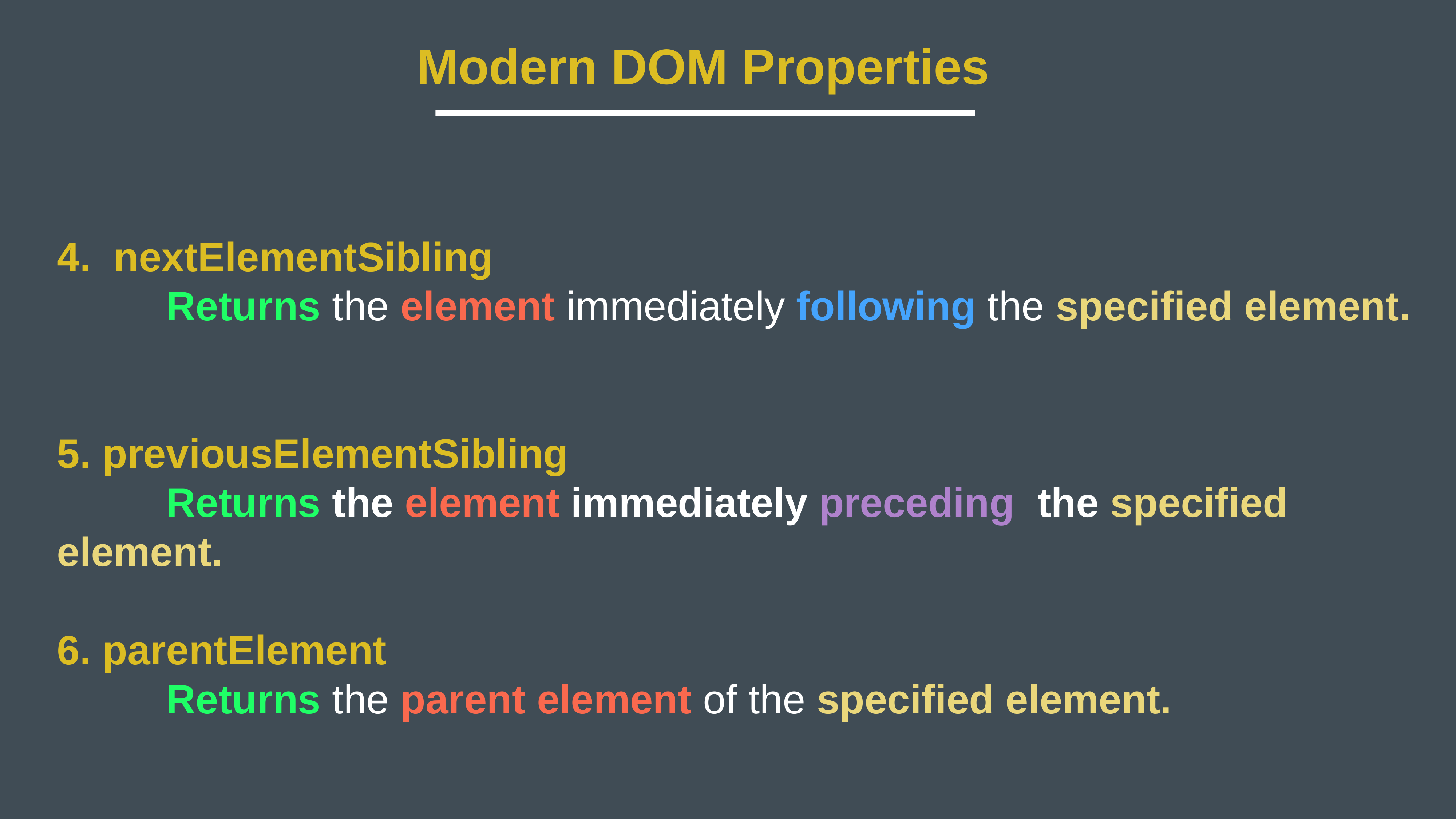

Modern DOM Properties
4.  nextElementSibling
		Returns the element immediately following the specified element.

5. previousElementSibling
		Returns the element immediately preceding  the specified element.

6. parentElement
		Returns the parent element of the specified element.